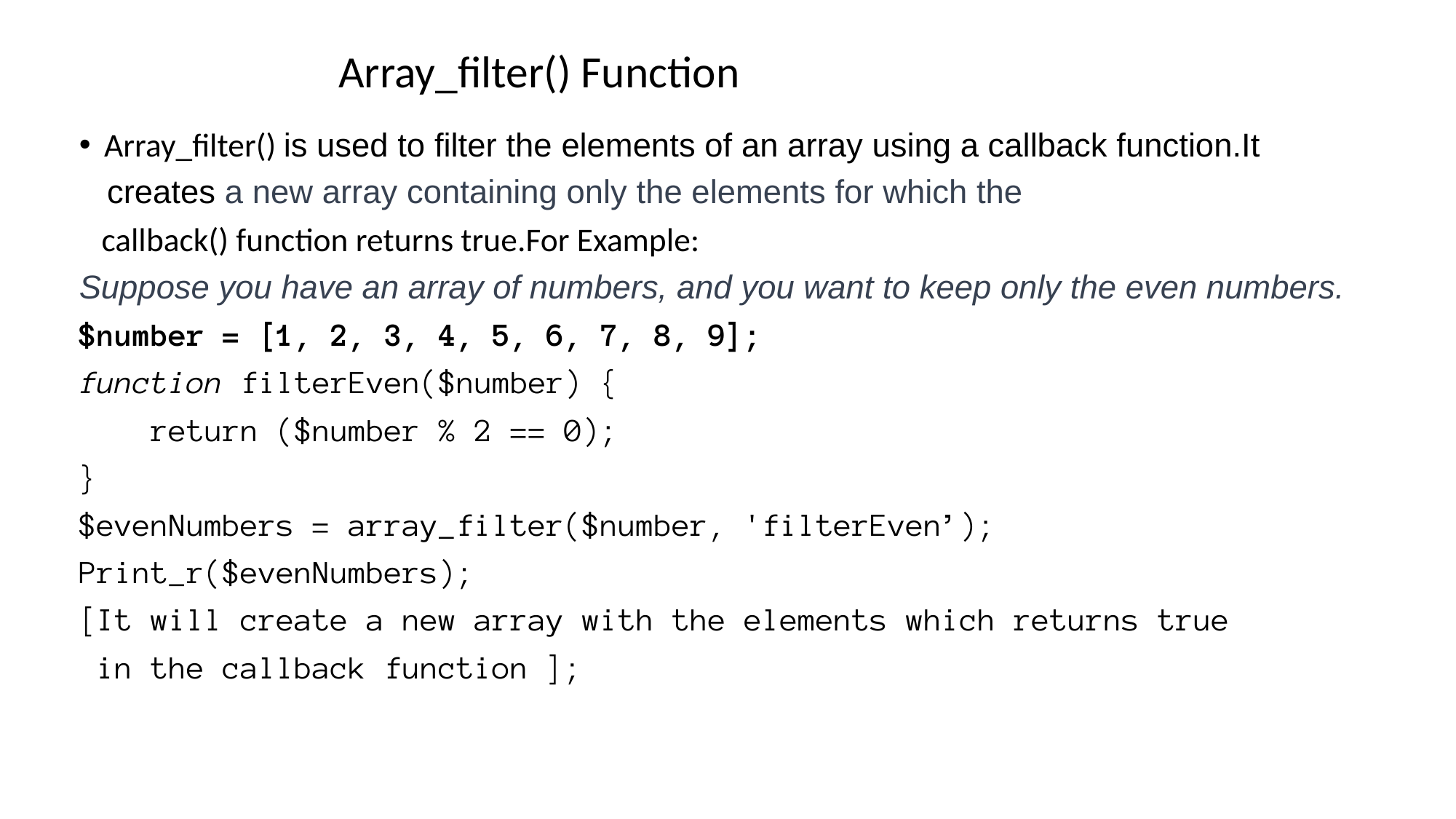

# Array_filter() Function
Array_filter() is used to filter the elements of an array using a callback function.It
   creates a new array containing only the elements for which the
   callback() function returns true.For Example:
Suppose you have an array of numbers, and you want to keep only the even numbers.
$number = [1, 2, 3, 4, 5, 6, 7, 8, 9];
function filterEven($number) {
    return ($number % 2 == 0);
}
$evenNumbers = array_filter($number, 'filterEven’);
Print_r($evenNumbers);
[It will create a new array with the elements which returns true
 in the callback function ];
}